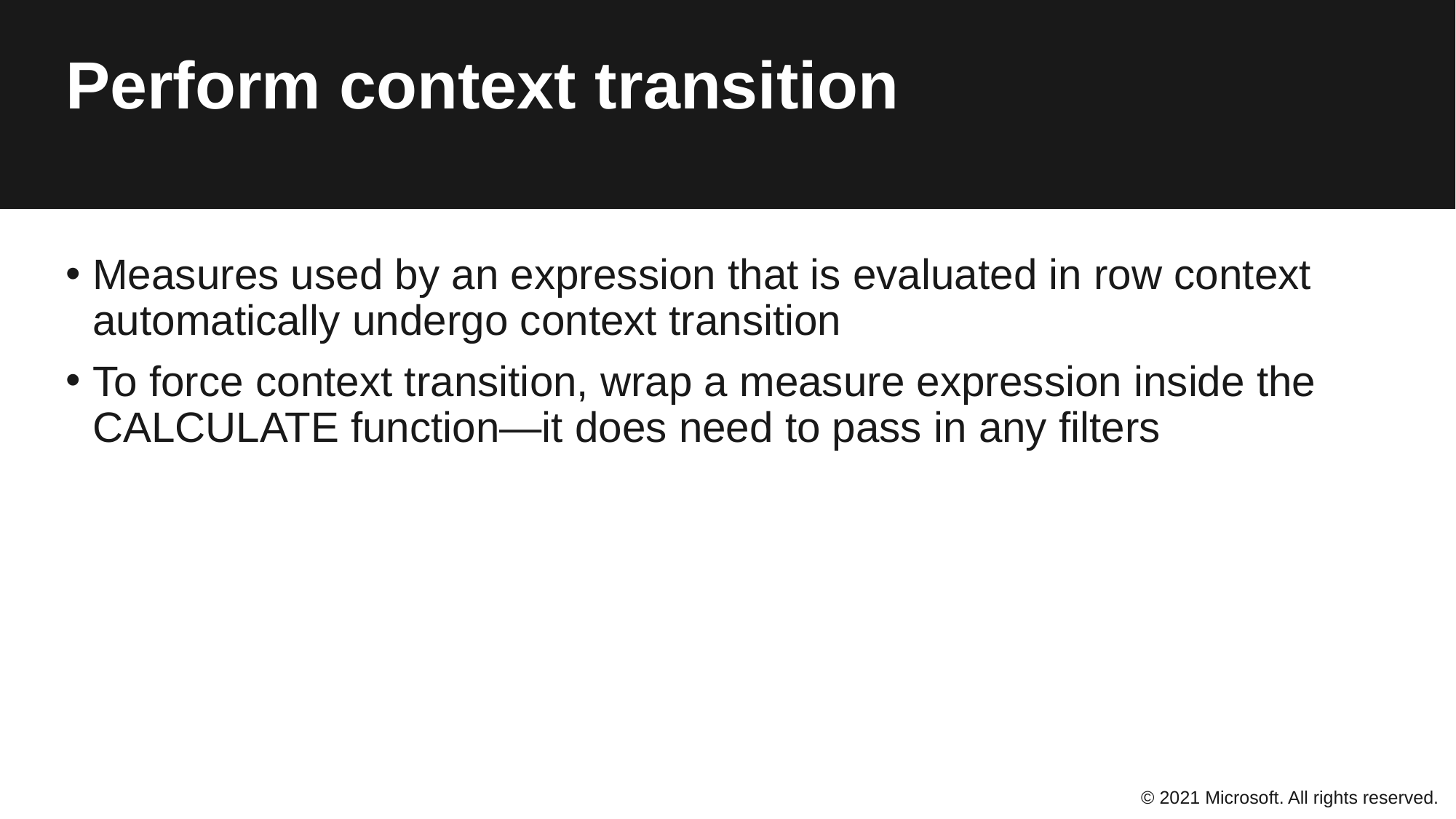

# Perform context transition

Measures used by an expression that is evaluated in row context automatically undergo context transition
To force context transition, wrap a measure expression inside the CALCULATE function—it does need to pass in any filters

© 2021 Microsoft. All rights reserved.